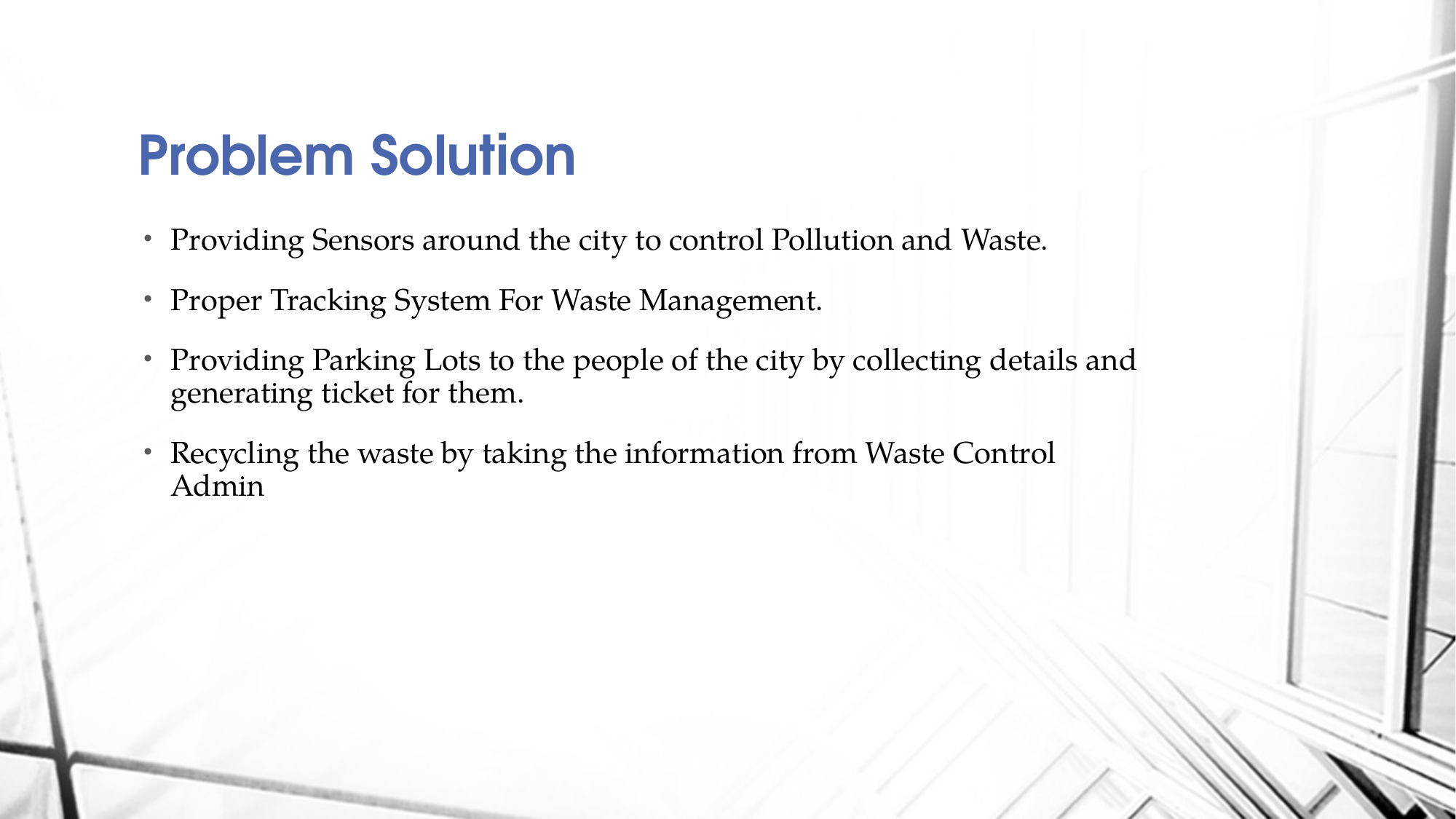

# Problem Solution
Providing Sensors around the city to control Pollution and Waste.
Proper Tracking System For Waste Management.
Providing Parking Lots to the people of the city by collecting details and generating ticket for them.
Recycling the waste by taking the information from Waste Control Admin